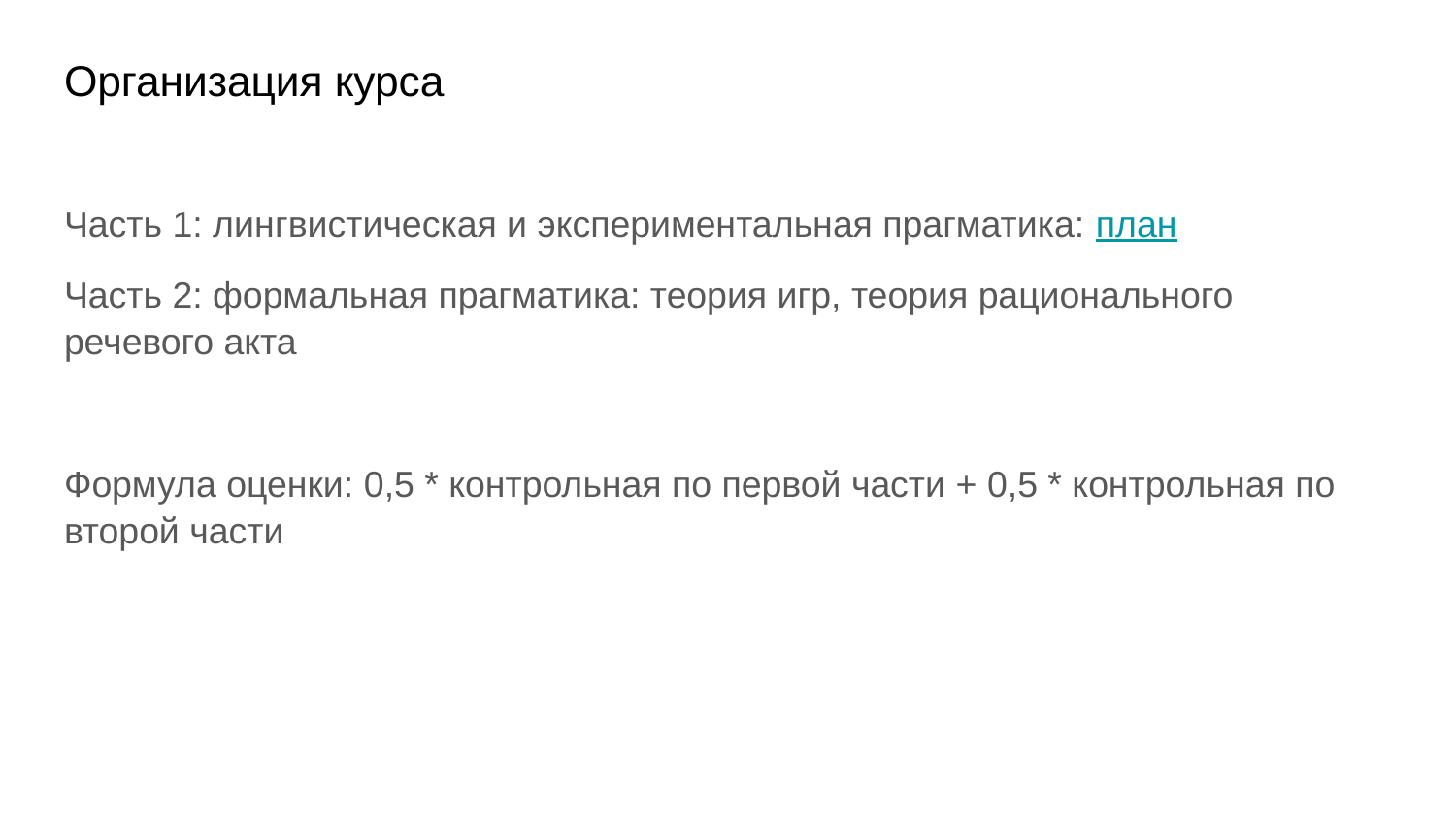

# Организация курса
Часть 1: лингвистическая и экспериментальная прагматика: план
Часть 2: формальная прагматика: теория игр, теория рационального речевого акта

Формула оценки: 0,5 * контрольная по первой части + 0,5 * контрольная по второй части